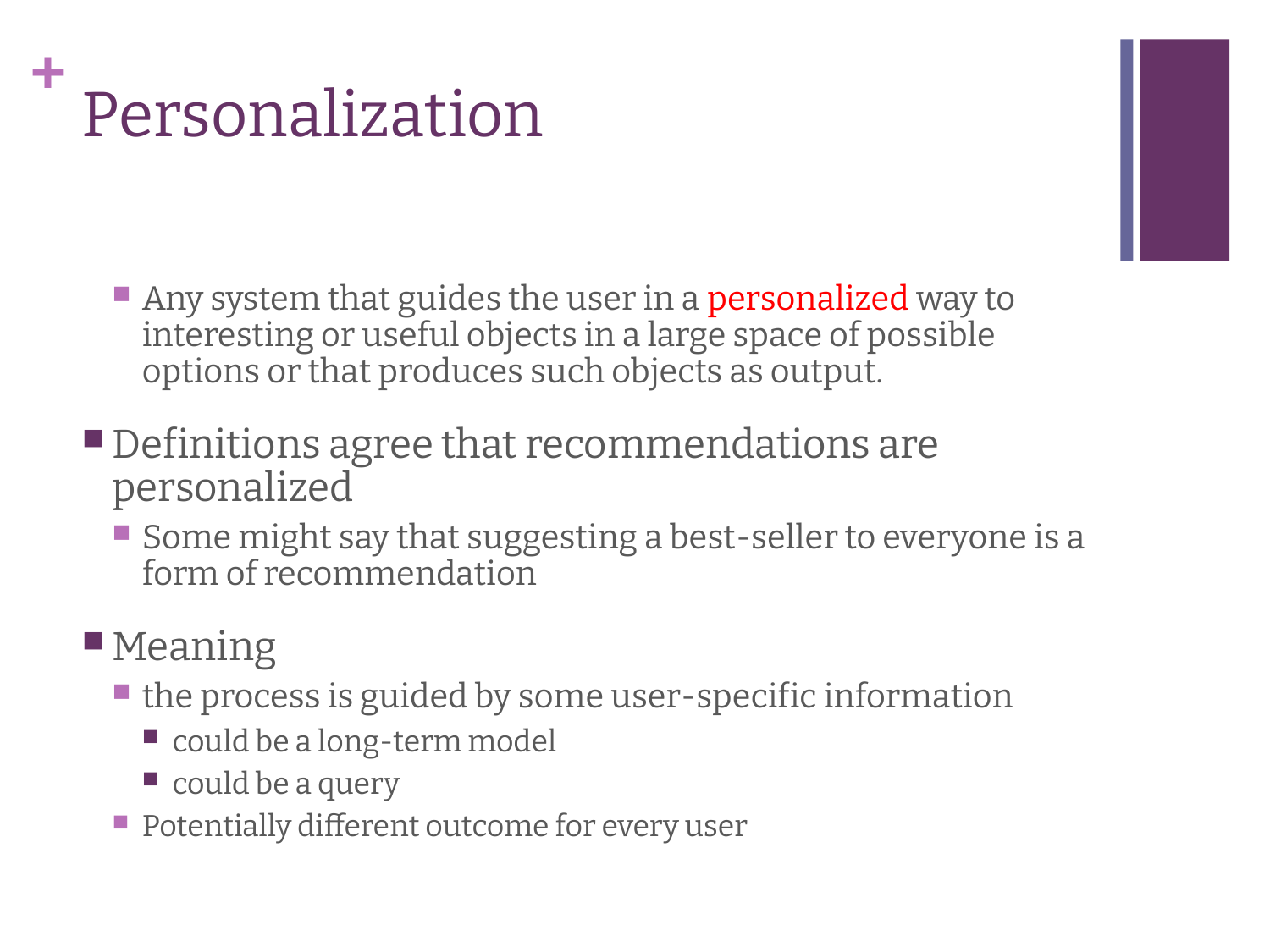

# Personalization
Any system that guides the user in a personalized way to interesting or useful objects in a large space of possible options or that produces such objects as output.
Definitions agree that recommendations are personalized
Some might say that suggesting a best-seller to everyone is a form of recommendation
Meaning
the process is guided by some user-specific information
could be a long-term model
could be a query
Potentially different outcome for every user